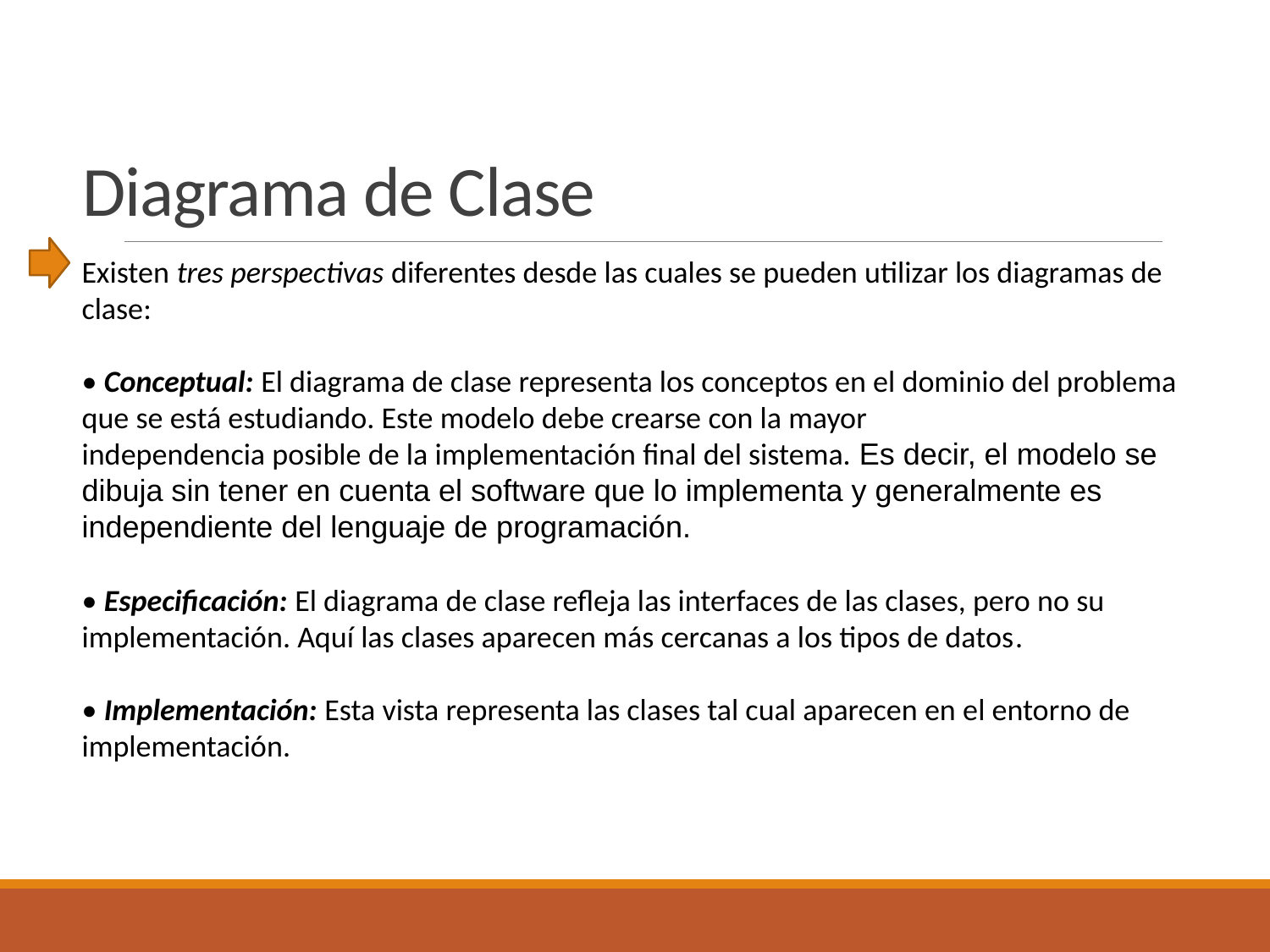

# Diagrama de Clase

Existen tres perspectivas diferentes desde las cuales se pueden utilizar los diagramas de clase:

• Conceptual: El diagrama de clase representa los conceptos en el dominio del problema que se está estudiando. Este modelo debe crearse con la mayor
independencia posible de la implementación final del sistema. Es decir, el modelo se dibuja sin tener en cuenta el software que lo implementa y generalmente es independiente del lenguaje de programación.

• Especificación: El diagrama de clase refleja las interfaces de las clases, pero no su implementación. Aquí las clases aparecen más cercanas a los tipos de datos.

• Implementación: Esta vista representa las clases tal cual aparecen en el entorno de implementación.